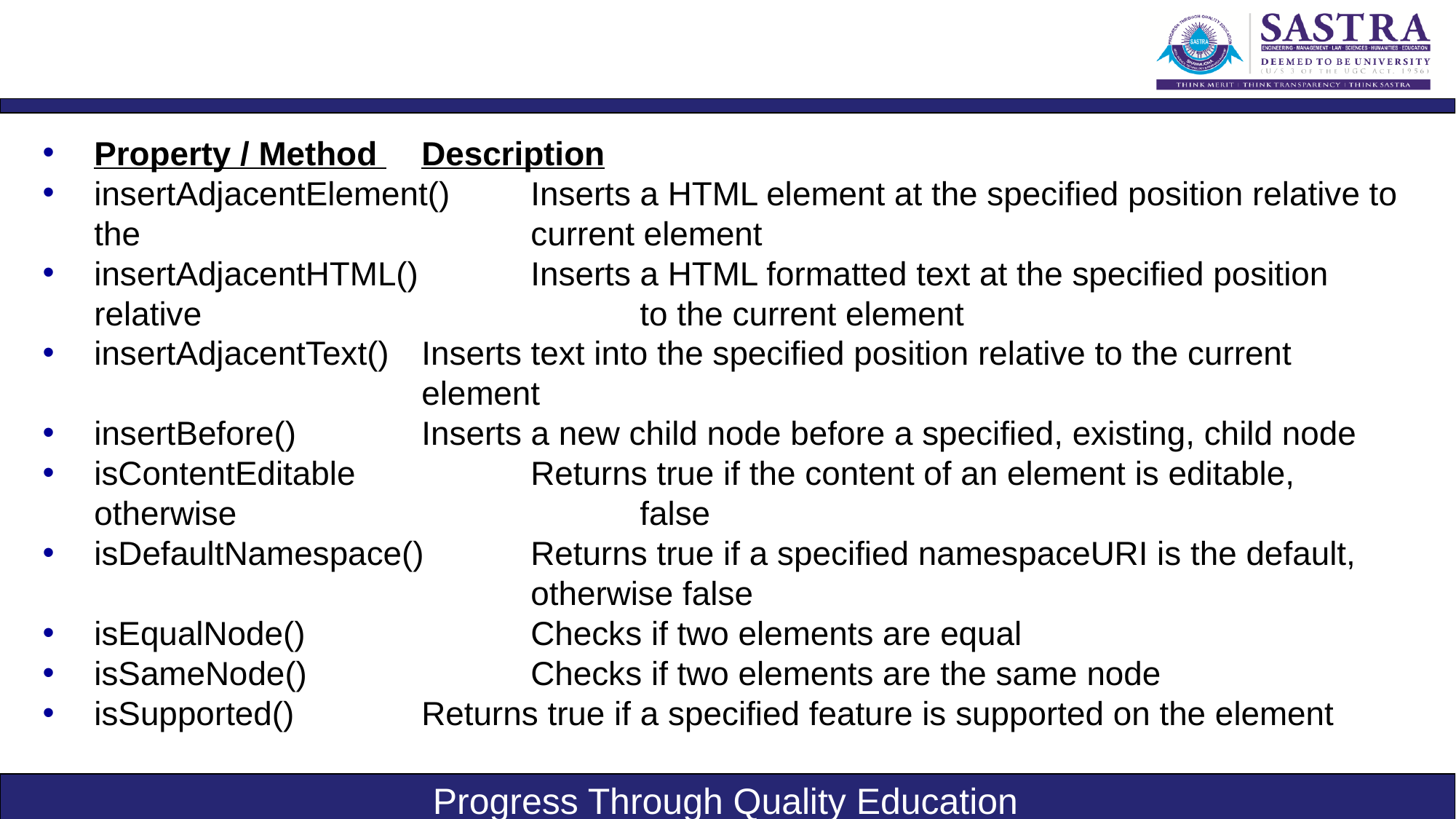

#
Property / Method 	Description
insertAdjacentElement() 	Inserts a HTML element at the specified position relative to the 				current element
insertAdjacentHTML() 	Inserts a HTML formatted text at the specified position relative 				to the current element
insertAdjacentText() 	Inserts text into the specified position relative to the current 				element
insertBefore() 		Inserts a new child node before a specified, existing, child node
isContentEditable 		Returns true if the content of an element is editable, otherwise 				false
isDefaultNamespace() 	Returns true if a specified namespaceURI is the default, 					otherwise false
isEqualNode() 		Checks if two elements are equal
isSameNode() 		Checks if two elements are the same node
isSupported() 		Returns true if a specified feature is supported on the element